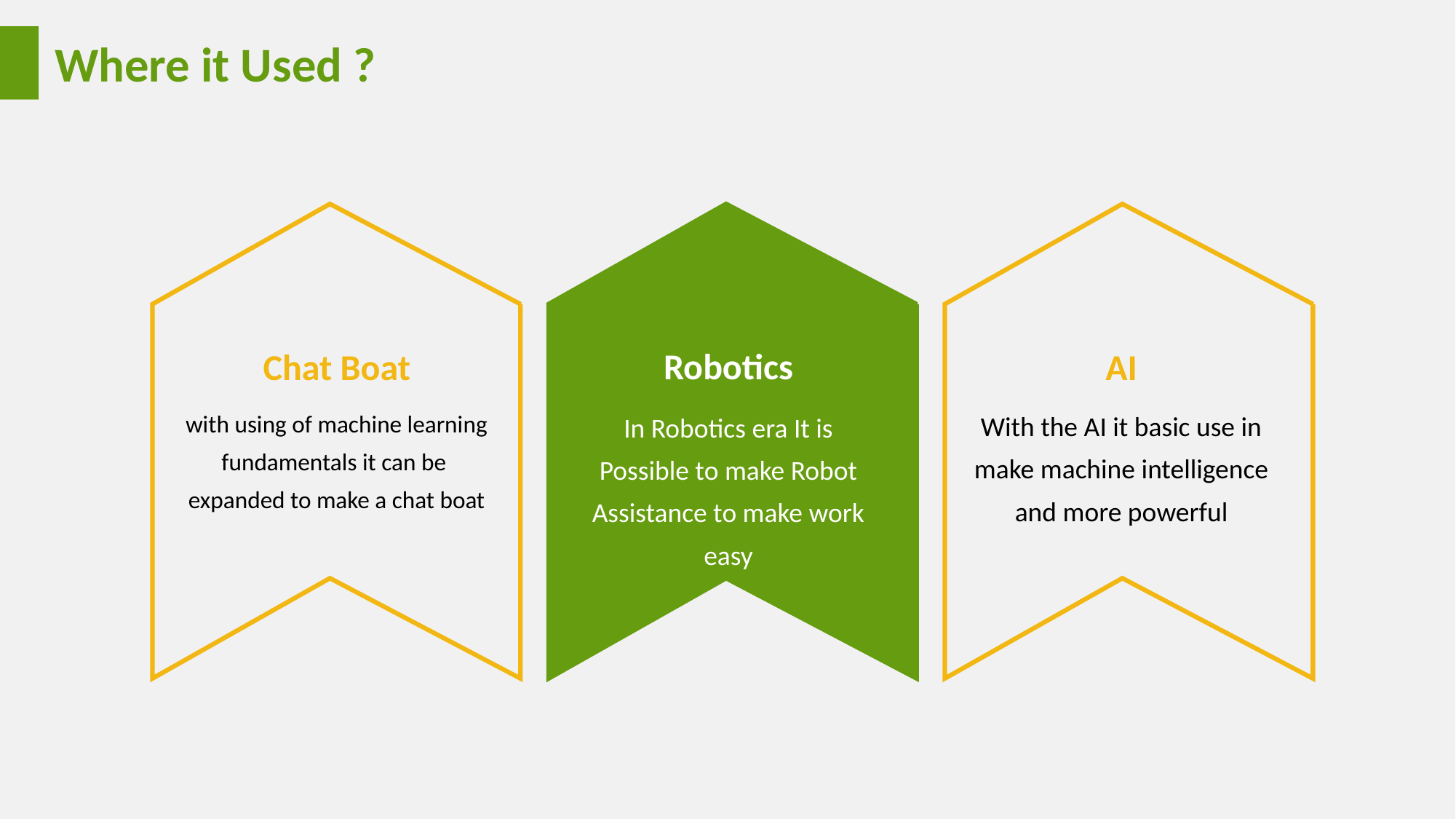

Where it Used ?

Robotics
Chat Boat
AI
With the AI it basic use in
make machine intelligence
and more powerful
with using of machine learning
fundamentals it can be
expanded to make a chat boat
In Robotics era It is
Possible to make Robot
Assistance to make work easy